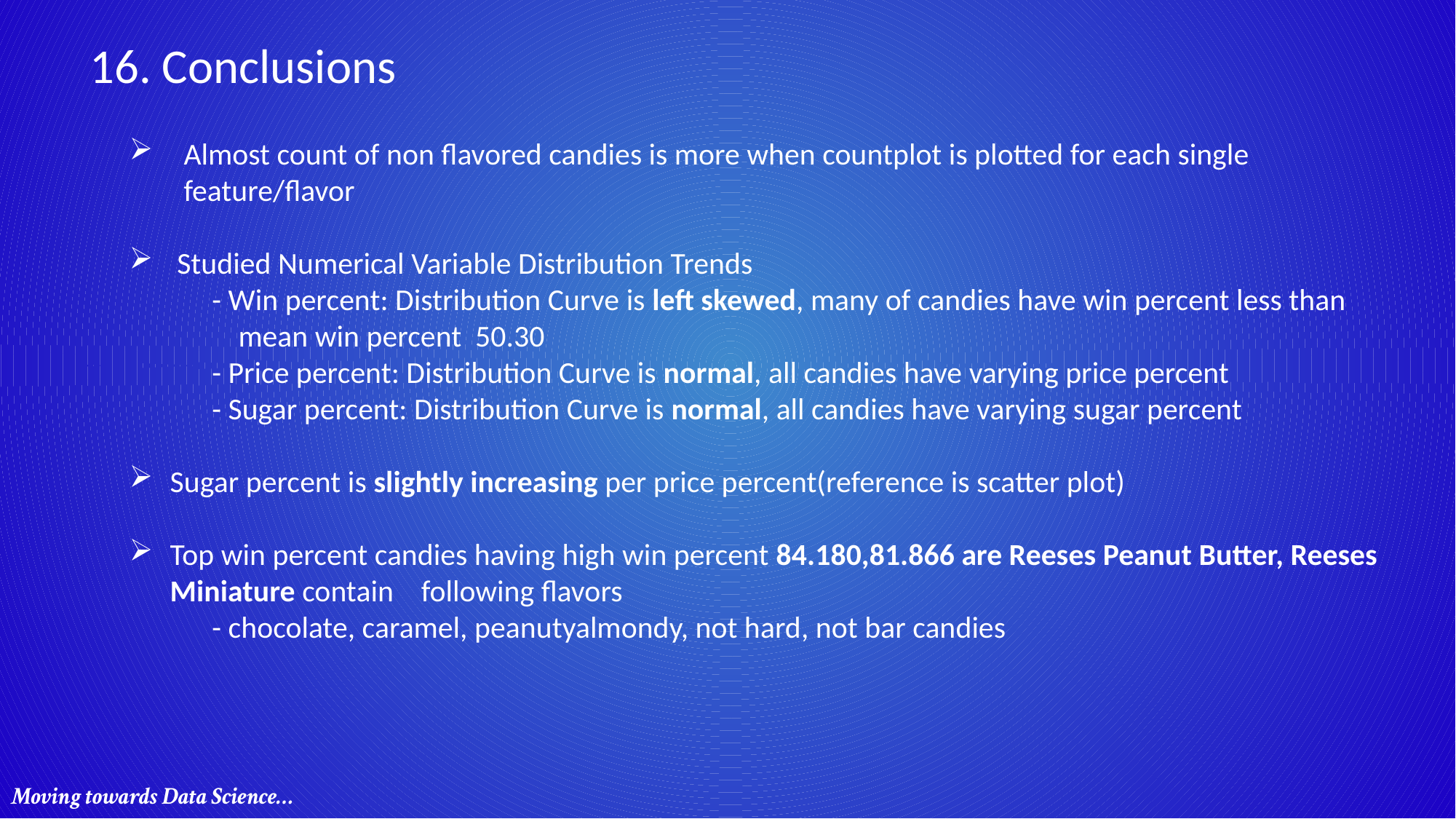

16. Conclusions
Almost count of non flavored candies is more when countplot is plotted for each single feature/flavor

 Studied Numerical Variable Distribution Trends
            - Win percent: Distribution Curve is left skewed, many of candies have win percent less than    	mean win percent  50.30
            - Price percent: Distribution Curve is normal, all candies have varying price percent
            - Sugar percent: Distribution Curve is normal, all candies have varying sugar percent

Sugar percent is slightly increasing per price percent(reference is scatter plot)

Top win percent candies having high win percent 84.180,81.866 are Reeses Peanut Butter, Reeses Miniature contain    following flavors
            - chocolate, caramel, peanutyalmondy, not hard, not bar candies

#

Moving towards Data Science…